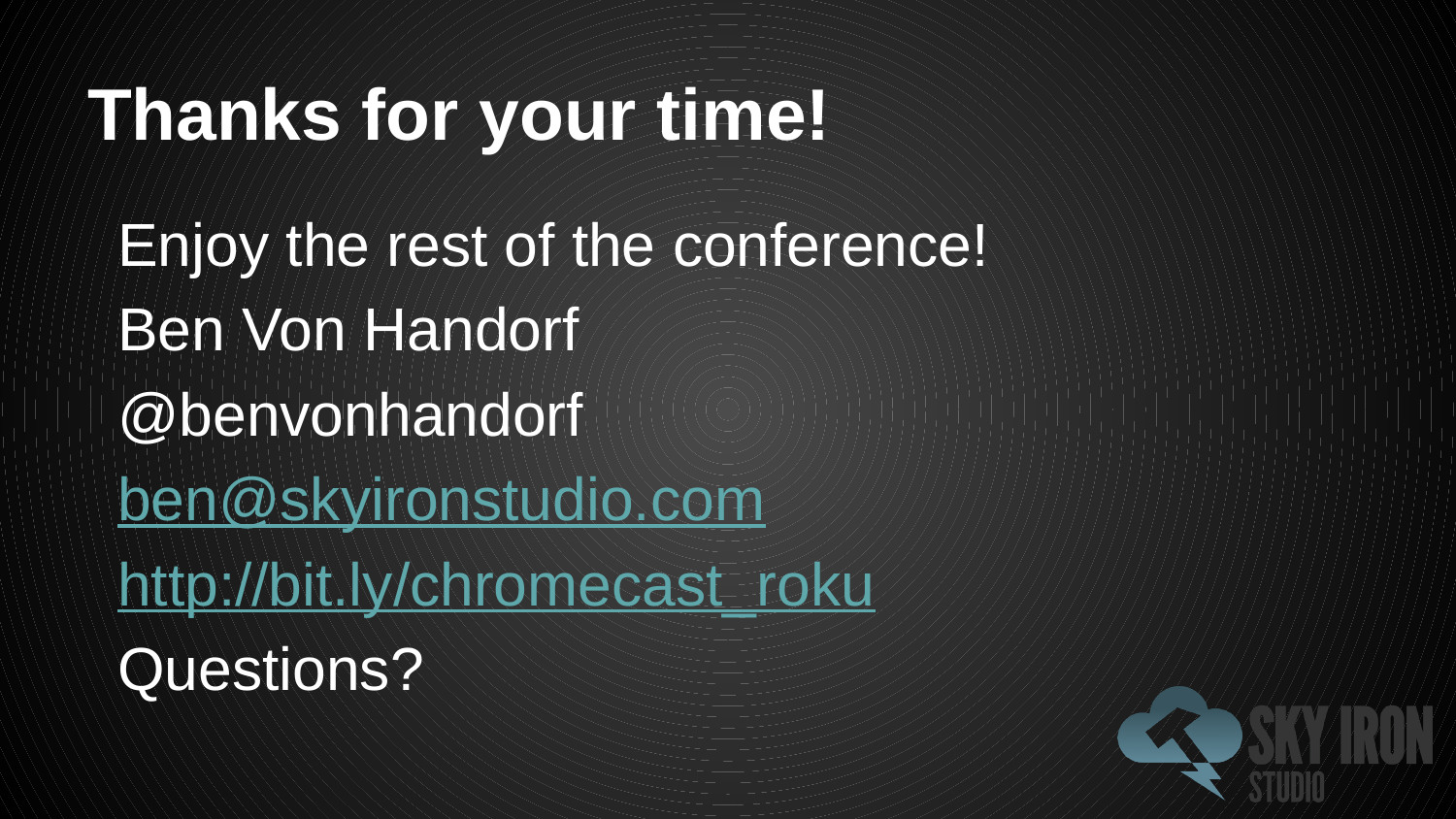

# Thanks for your time!
Enjoy the rest of the conference!
Ben Von Handorf
@benvonhandorf
ben@skyironstudio.com
http://bit.ly/chromecast_roku
Questions?